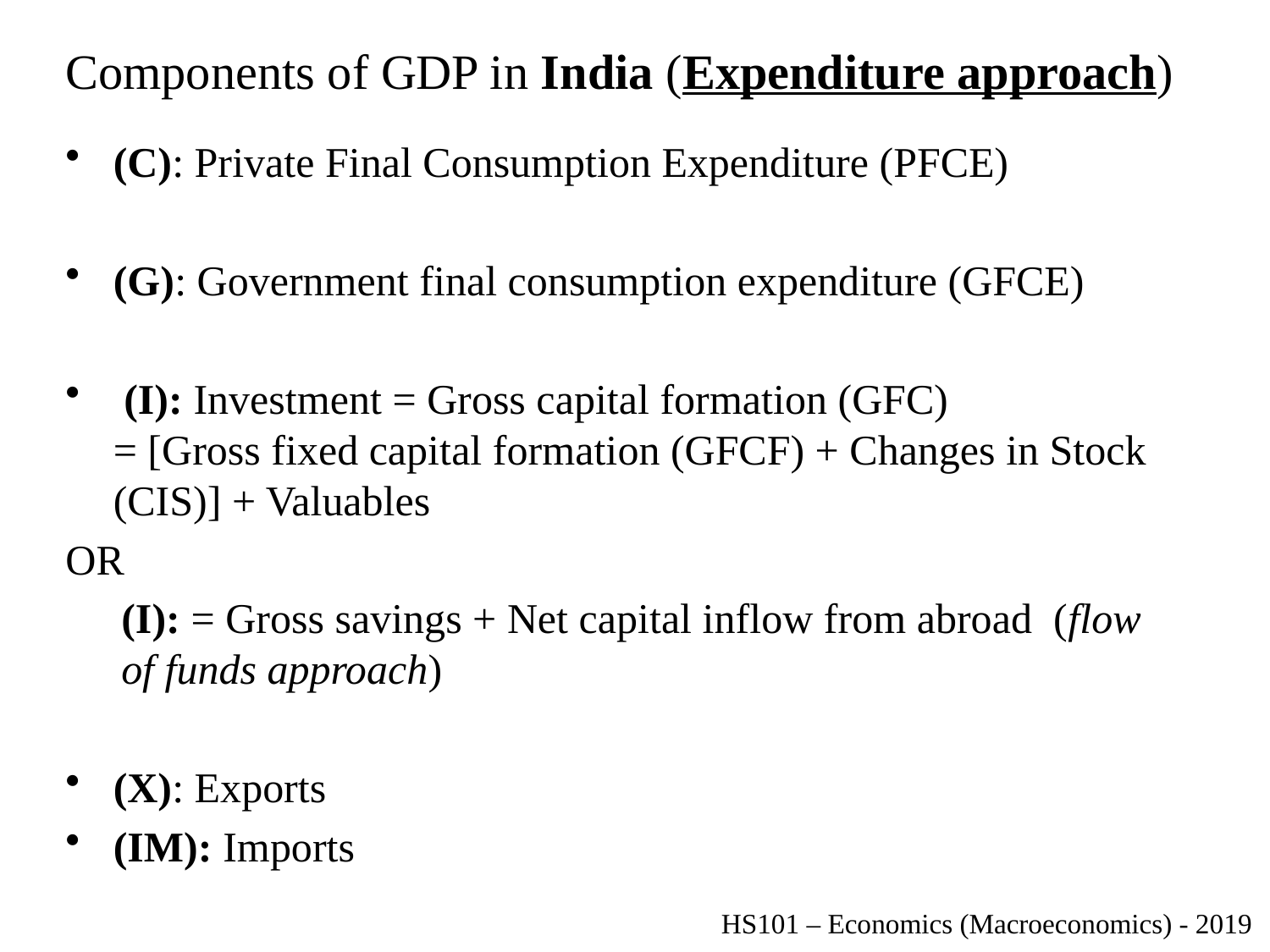

# Components of GDP in India (Expenditure approach)
(C): Private Final Consumption Expenditure (PFCE)

(G): Government final consumption expenditure (GFCE)

 (I): Investment = Gross capital formation (GFC)                      = [Gross fixed capital formation (GFCF) + Changes in Stock (CIS)] + Valuables
OR
(I): = Gross savings + Net capital inflow from abroad  (flow of funds approach)

(X): Exports
(IM): Imports
HS101 – Economics (Macroeconomics) - 2019